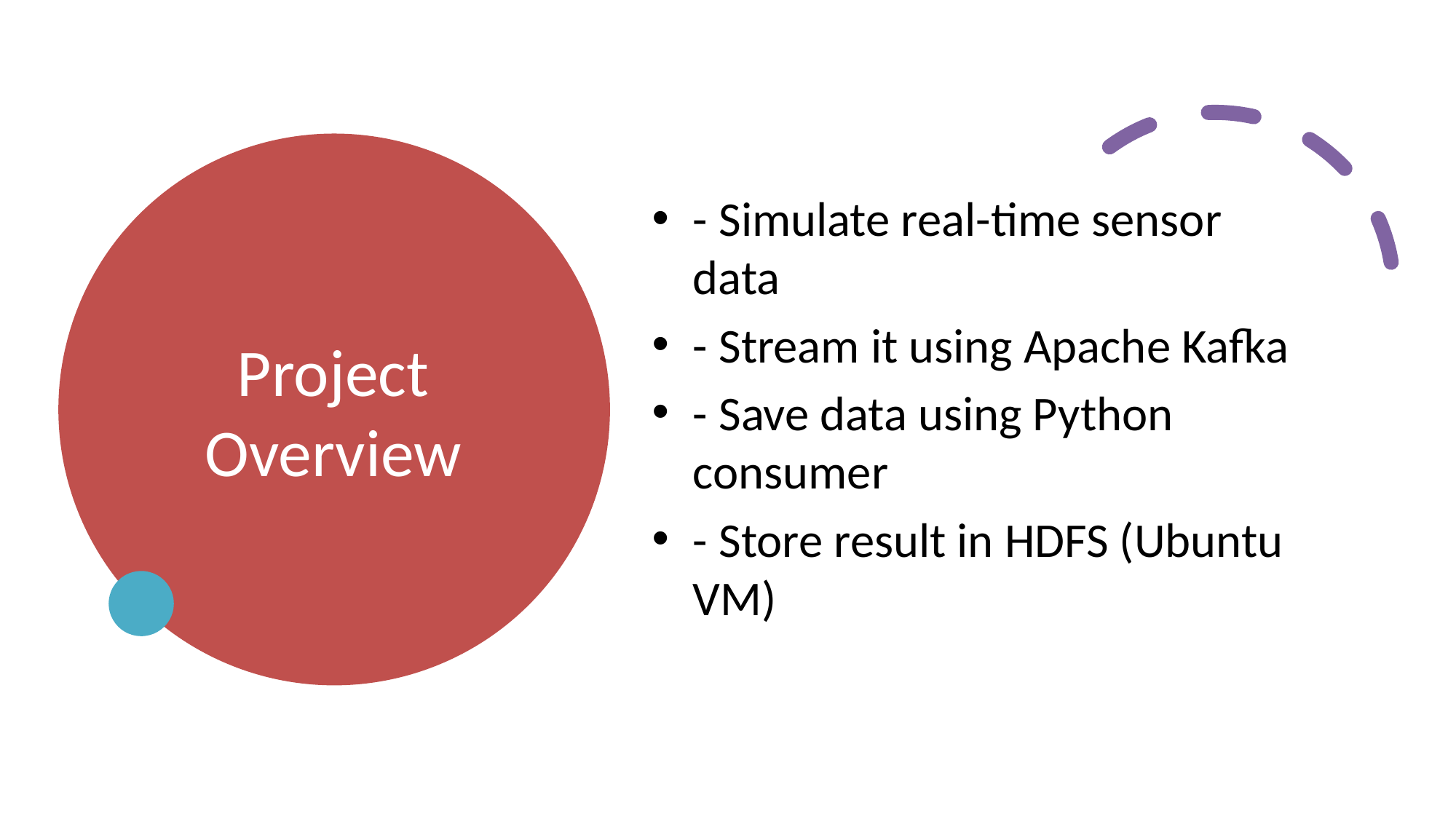

# Project Overview
- Simulate real-time sensor data
- Stream it using Apache Kafka
- Save data using Python consumer
- Store result in HDFS (Ubuntu VM)